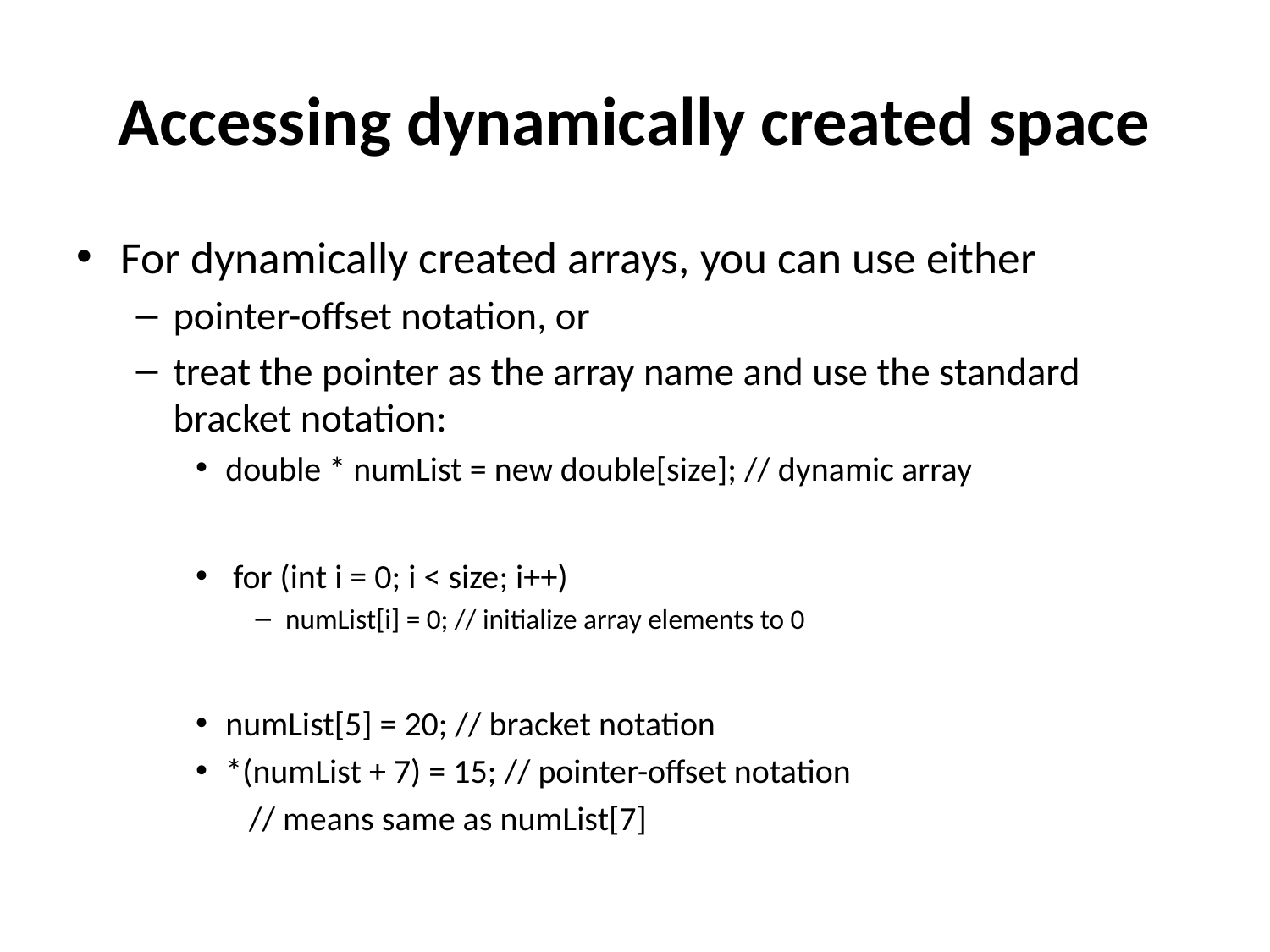

# Accessing dynamically created space
For dynamically created arrays, you can use either
pointer-offset notation, or
treat the pointer as the array name and use the standard bracket notation:
double * numList = new double[size]; // dynamic array

 for (int i = 0; i < size; i++)
numList[i] = 0; // initialize array elements to 0

numList[5] = 20; // bracket notation
*(numList + 7) = 15; // pointer-offset notation
		       // means same as numList[7]